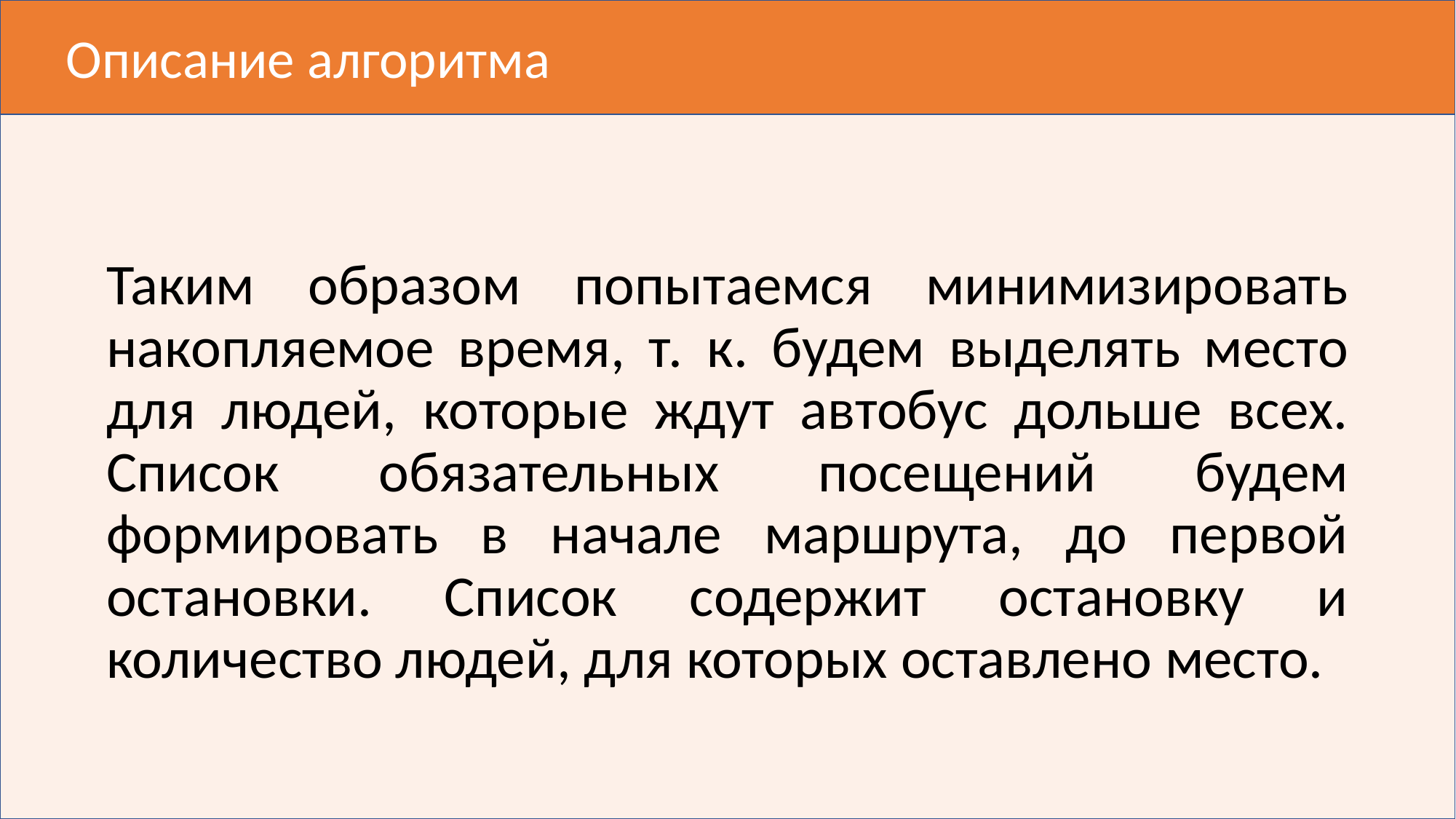

# Описание алгоритма
Таким образом попытаемся минимизировать накопляемое время, т. к. будем выделять место для людей, которые ждут автобус дольше всех. Список обязательных посещений будем формировать в начале маршрута, до первой остановки. Список содержит остановку и количество людей, для которых оставлено место.